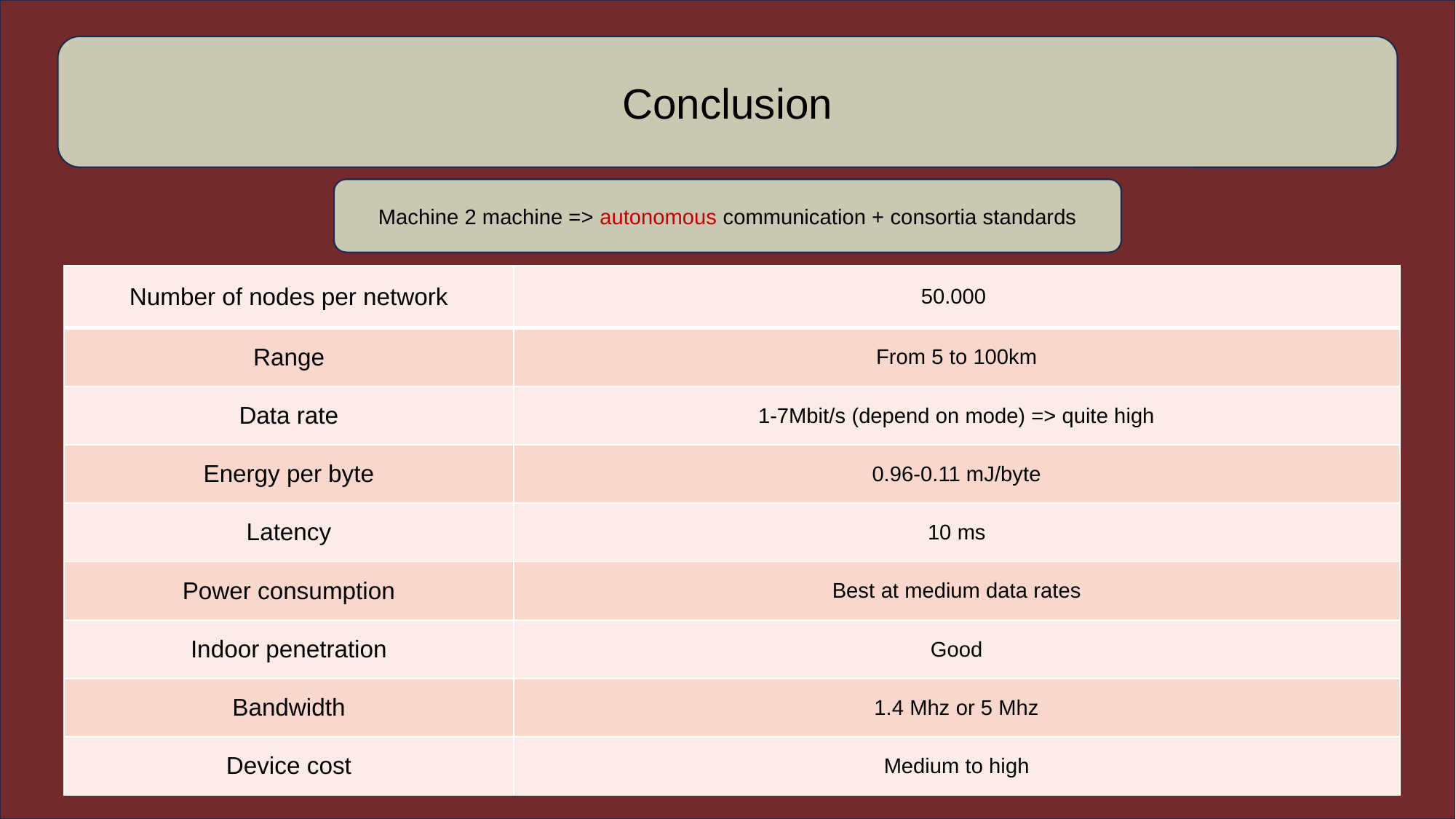

Conclusion
Machine 2 machine => autonomous communication + consortia standards
| Number of nodes per network | 50.000 |
| --- | --- |
| Range | From 5 to 100km |
| Data rate | 1-7Mbit/s (depend on mode) => quite high |
| Energy per byte | 0.96-0.11 mJ/byte |
| Latency | 10 ms |
| Power consumption | Best at medium data rates |
| Indoor penetration | Good |
| Bandwidth | 1.4 Mhz or 5 Mhz |
| Device cost | Medium to high |
34